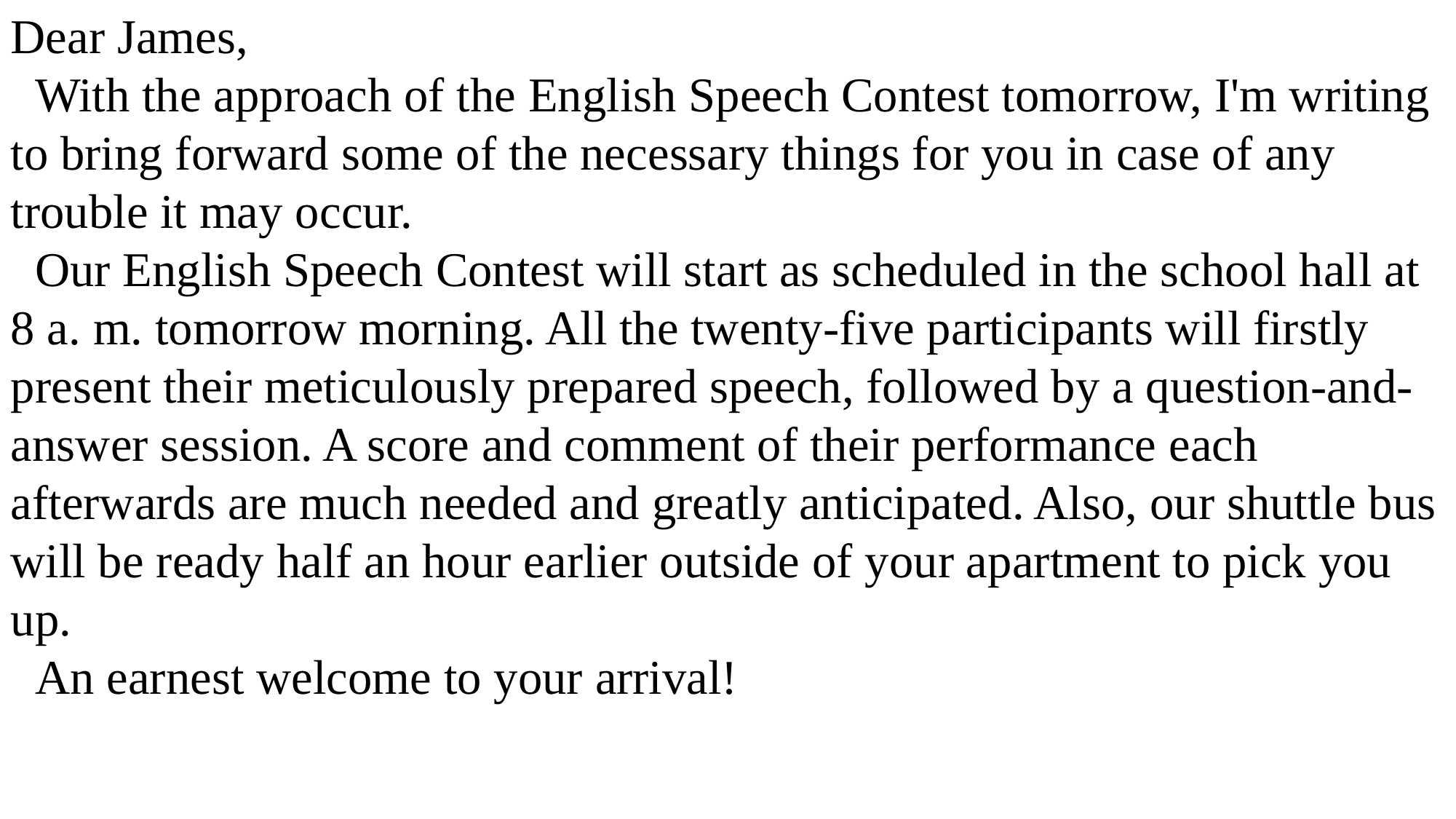

Dear James,
  With the approach of the English Speech Contest tomorrow, I'm writing to bring forward some of the necessary things for you in case of any trouble it may occur.
  Our English Speech Contest will start as scheduled in the school hall at 8 a. m. tomorrow morning. All the twenty-five participants will firstly present their meticulously prepared speech, followed by a question-and-answer session. A score and comment of their performance each afterwards are much needed and greatly anticipated. Also, our shuttle bus will be ready half an hour earlier outside of your apartment to pick you up.
  An earnest welcome to your arrival!
                                                                                            Yours,
                                                                                             Li Hua